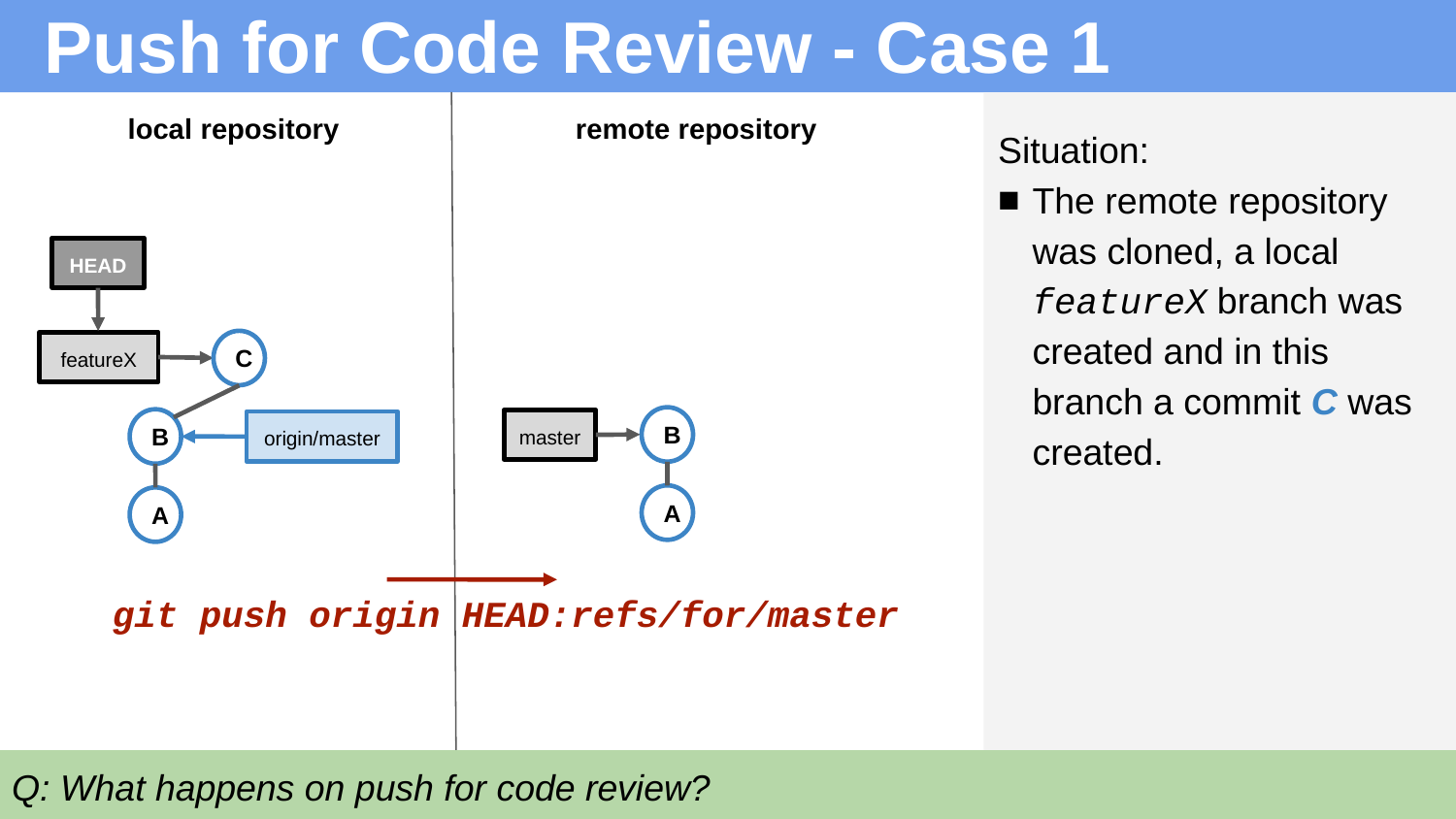

Push for Code Review - Case 1

local repository
remote repository
Situation:
The remote repository was cloned, a local featureX branch was created and in this branch a commit C was created.
HEAD

C
featureX

B
B
master
origin/master

A
A
git push origin HEAD:refs/for/master

Q: What happens on push for code review?